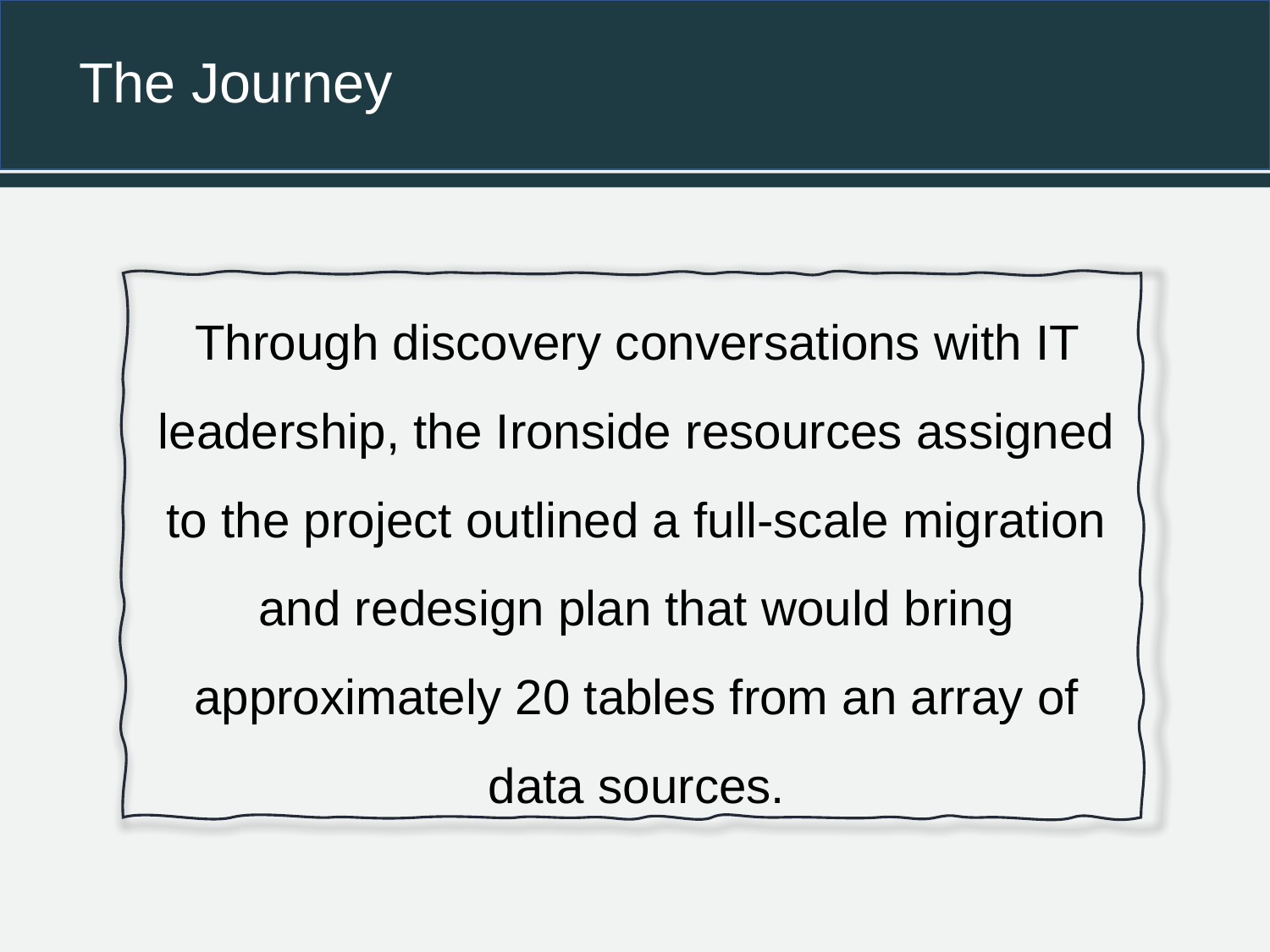

# The Journey

Through discovery conversations with IT leadership, the Ironside resources assigned to the project outlined a full-scale migration and redesign plan that would bring approximately 20 tables from an array of data sources.